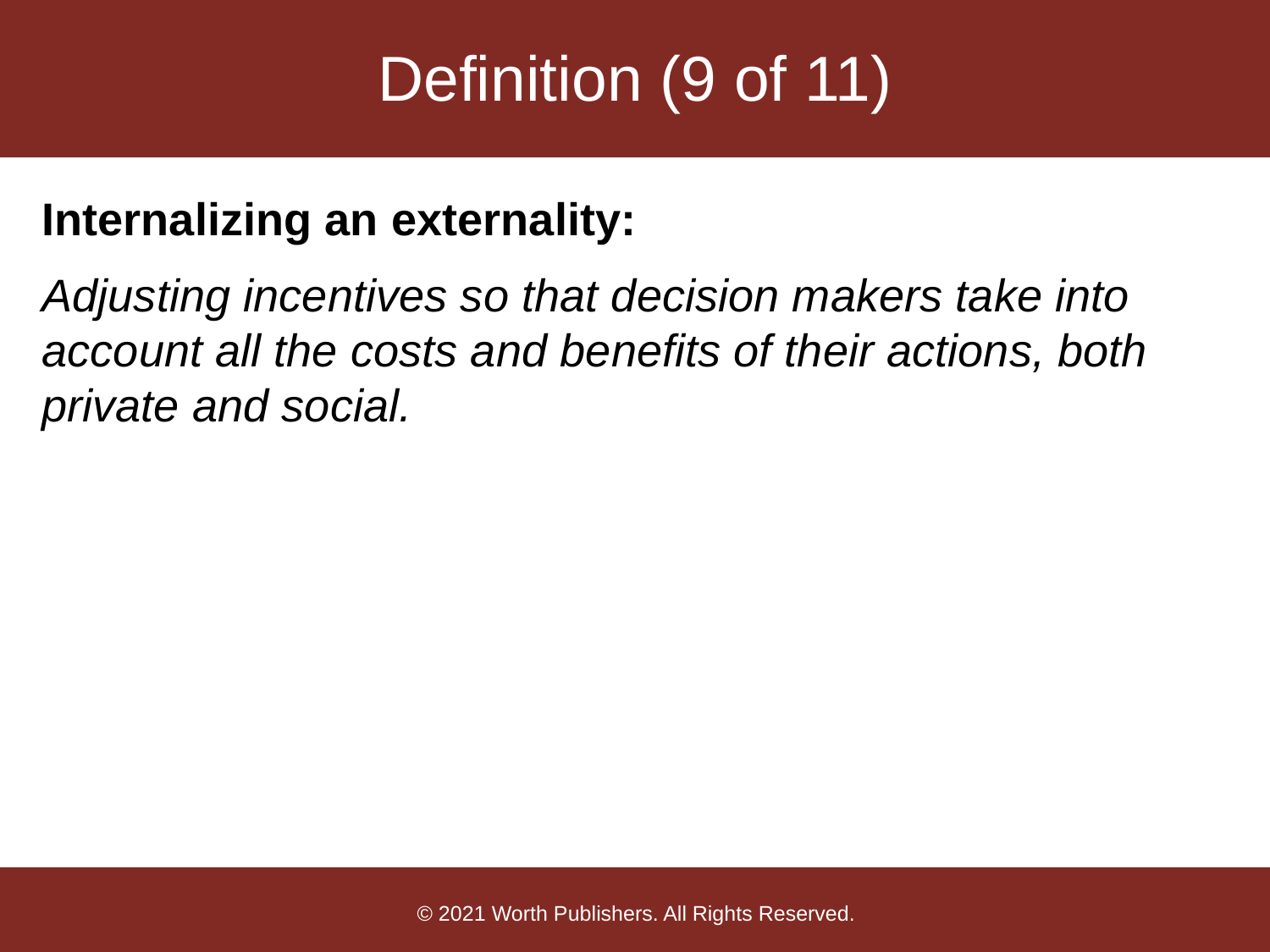

# Definition (9 of 11)
Internalizing an externality:
Adjusting incentives so that decision makers take into account all the costs and benefits of their actions, both private and social.